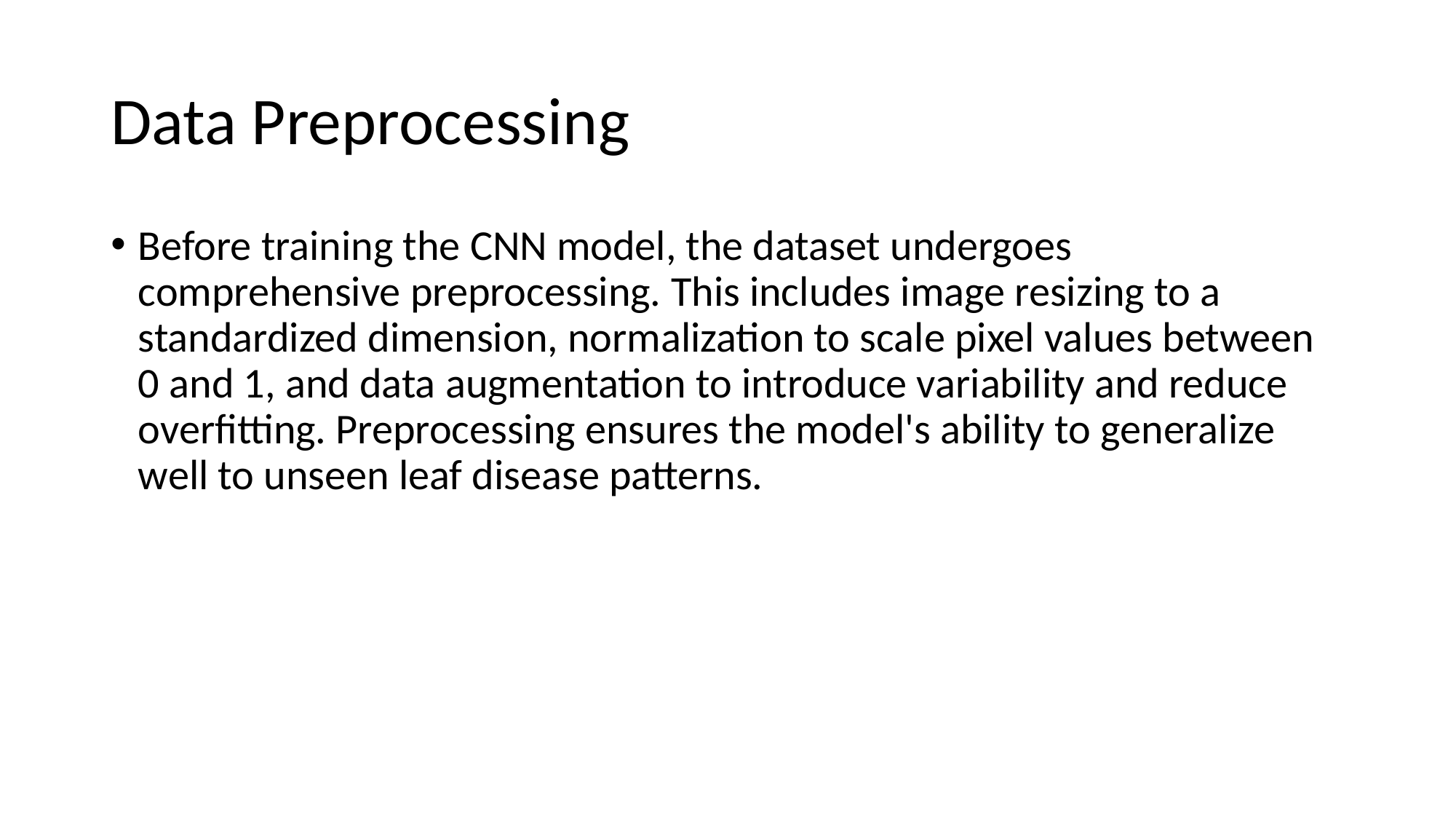

# Data Preprocessing
Before training the CNN model, the dataset undergoes comprehensive preprocessing. This includes image resizing to a standardized dimension, normalization to scale pixel values between 0 and 1, and data augmentation to introduce variability and reduce overfitting. Preprocessing ensures the model's ability to generalize well to unseen leaf disease patterns.